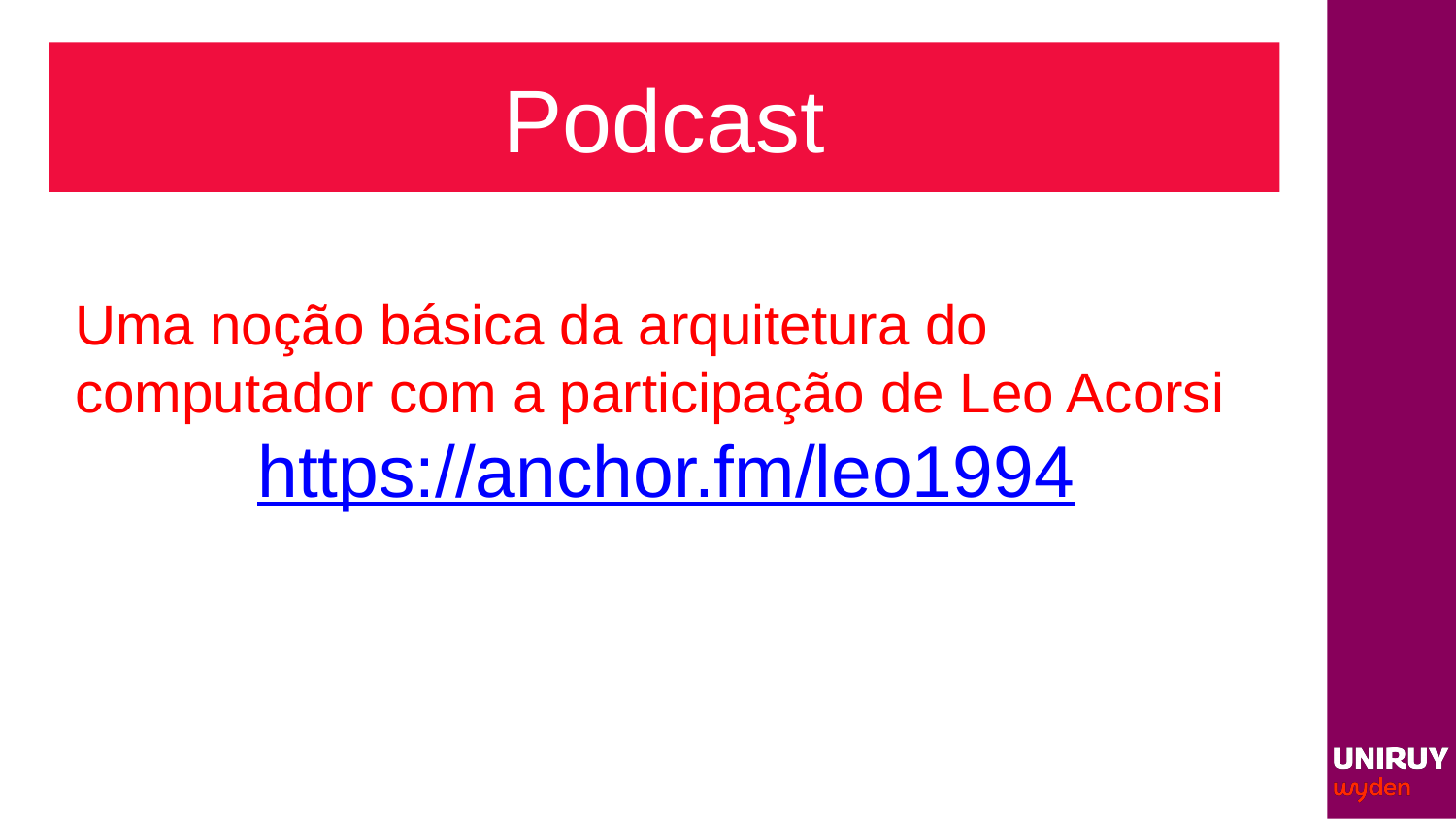

# Podcast
Uma noção básica da arquitetura do computador com a participação de Leo Acorsi
https://anchor.fm/leo1994